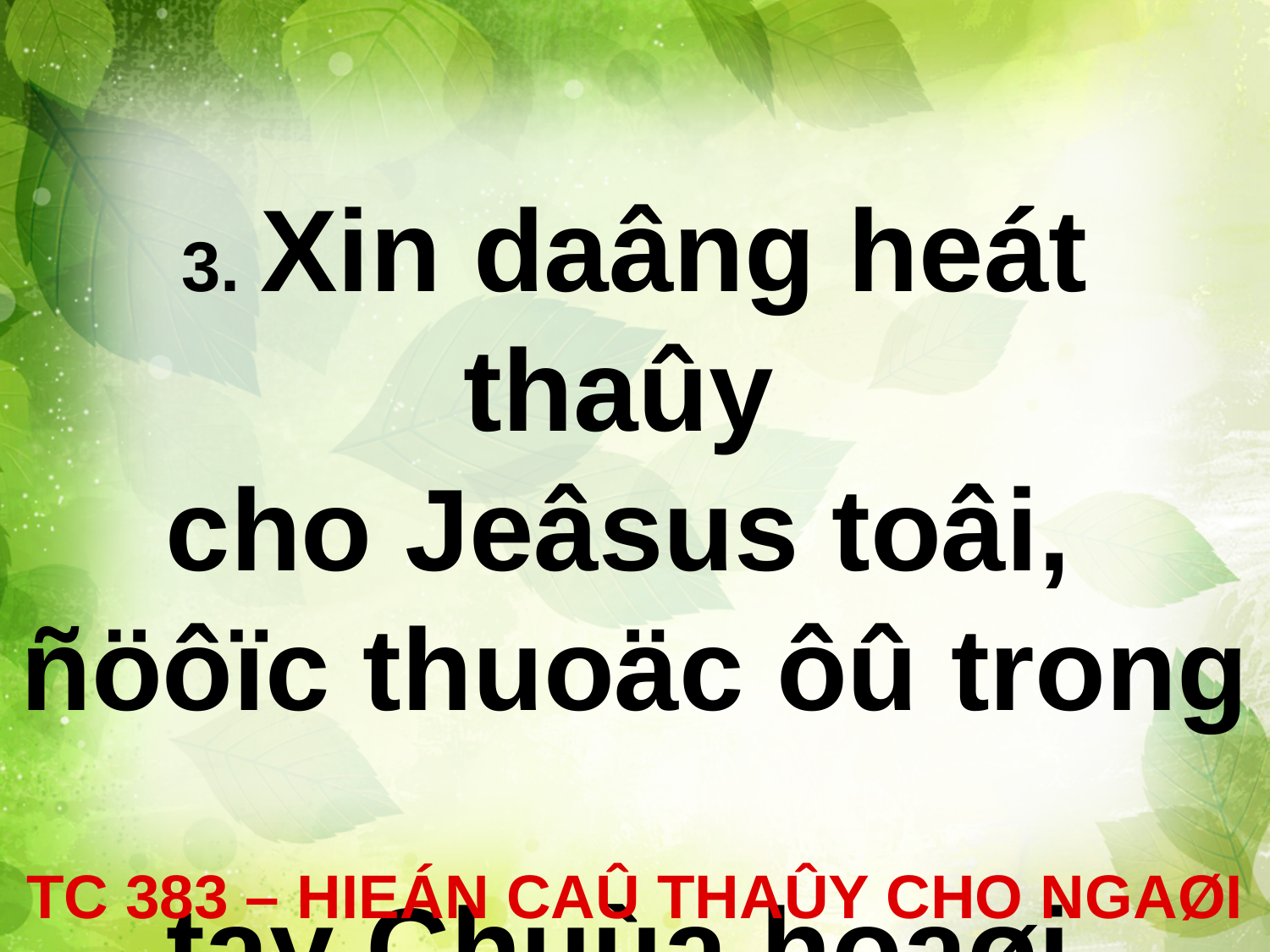

3. Xin daâng heát thaûy
cho Jeâsus toâi,
ñöôïc thuoäc ôû trong
tay Chuùa hoaøi.
TC 383 – HIEÁN CAÛ THAÛY CHO NGAØI